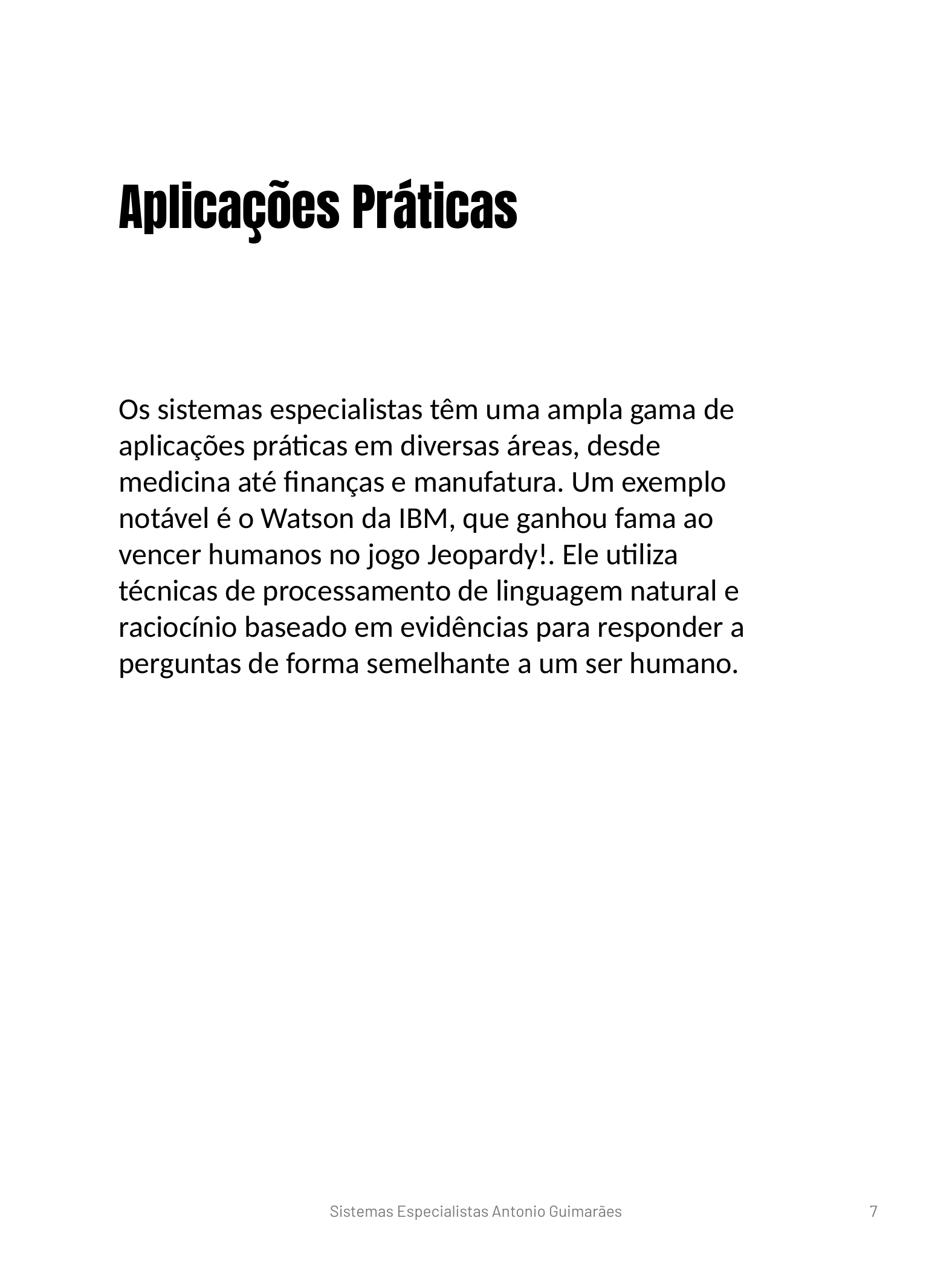

Aplicações Práticas
Os sistemas especialistas têm uma ampla gama de aplicações práticas em diversas áreas, desde medicina até finanças e manufatura. Um exemplo notável é o Watson da IBM, que ganhou fama ao vencer humanos no jogo Jeopardy!. Ele utiliza técnicas de processamento de linguagem natural e raciocínio baseado em evidências para responder a perguntas de forma semelhante a um ser humano.
Sistemas Especialistas Antonio Guimarães
7